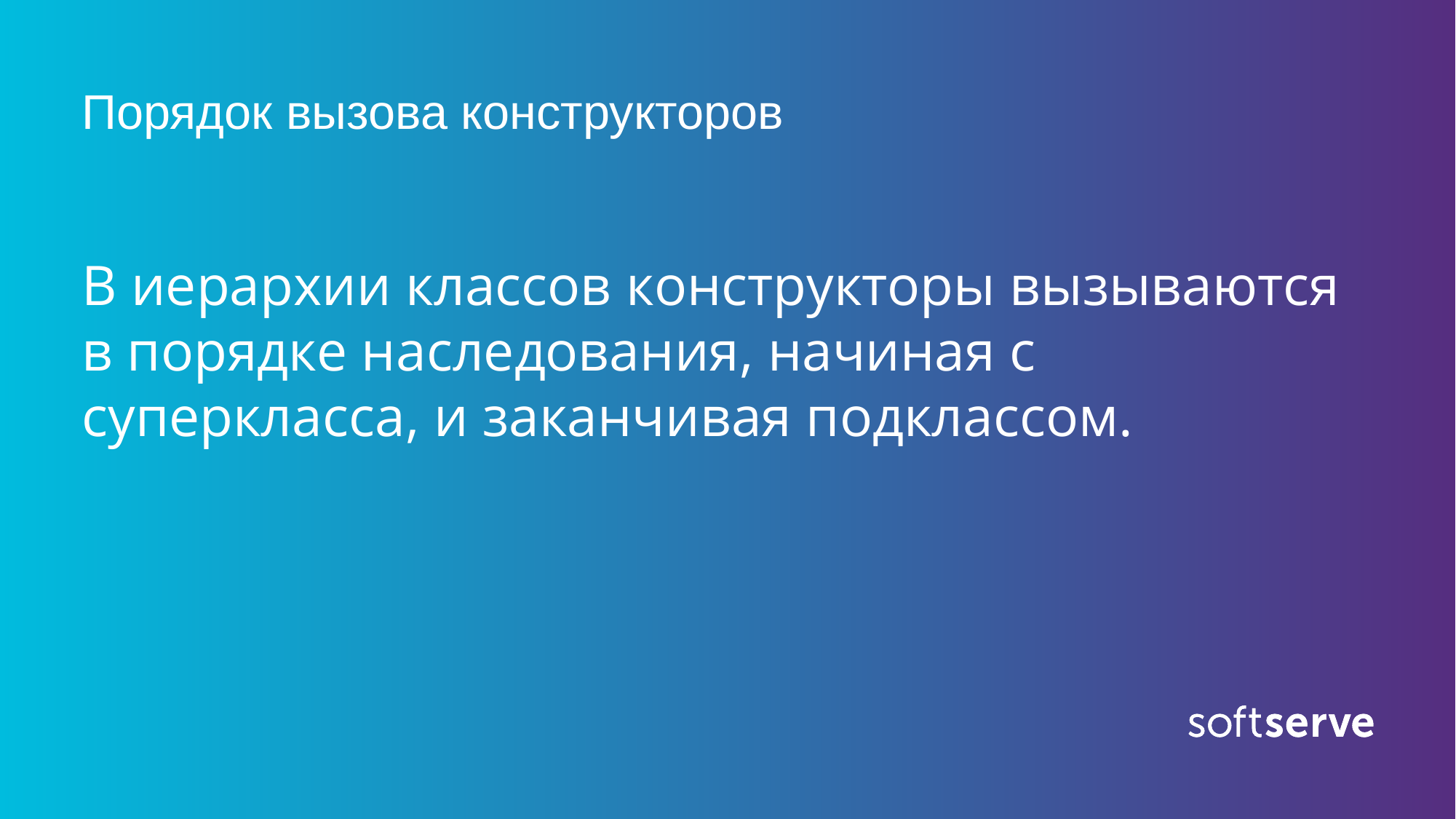

# Порядок вызова конструкторов
В иерархии классов конструкторы вызываются в порядке наследования, начиная с суперкласса, и заканчивая подклассом.